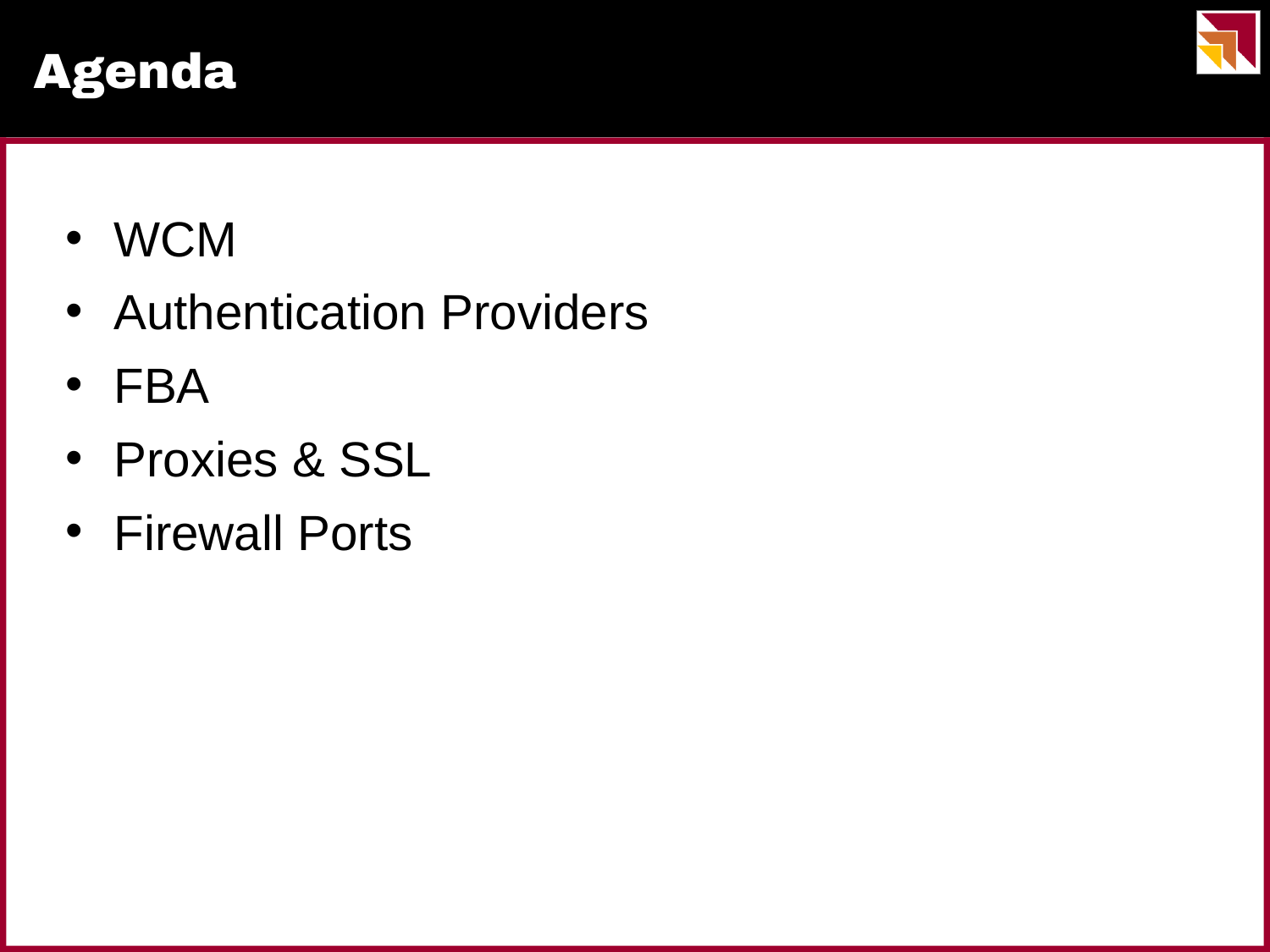

# Agenda
WCM
Authentication Providers
FBA
Proxies & SSL
Firewall Ports